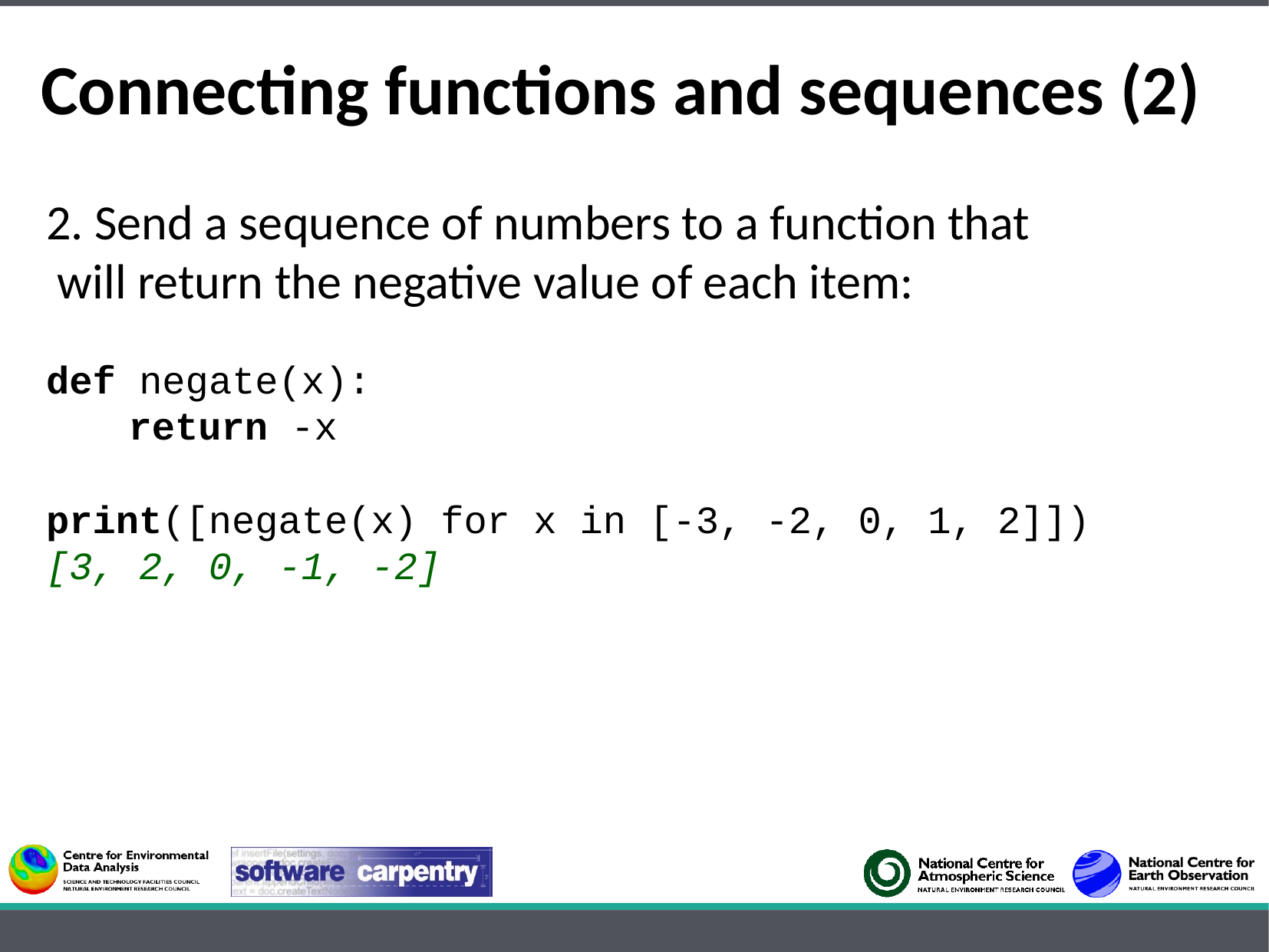

Connecting functions and sequences (2)
2. Send a sequence of numbers to a function that
 will return the negative value of each item:

def negate(x):
	return -x

print([negate(x) for x in [-3, -2, 0, 1, 2]])
[3, 2, 0, -1, -2]